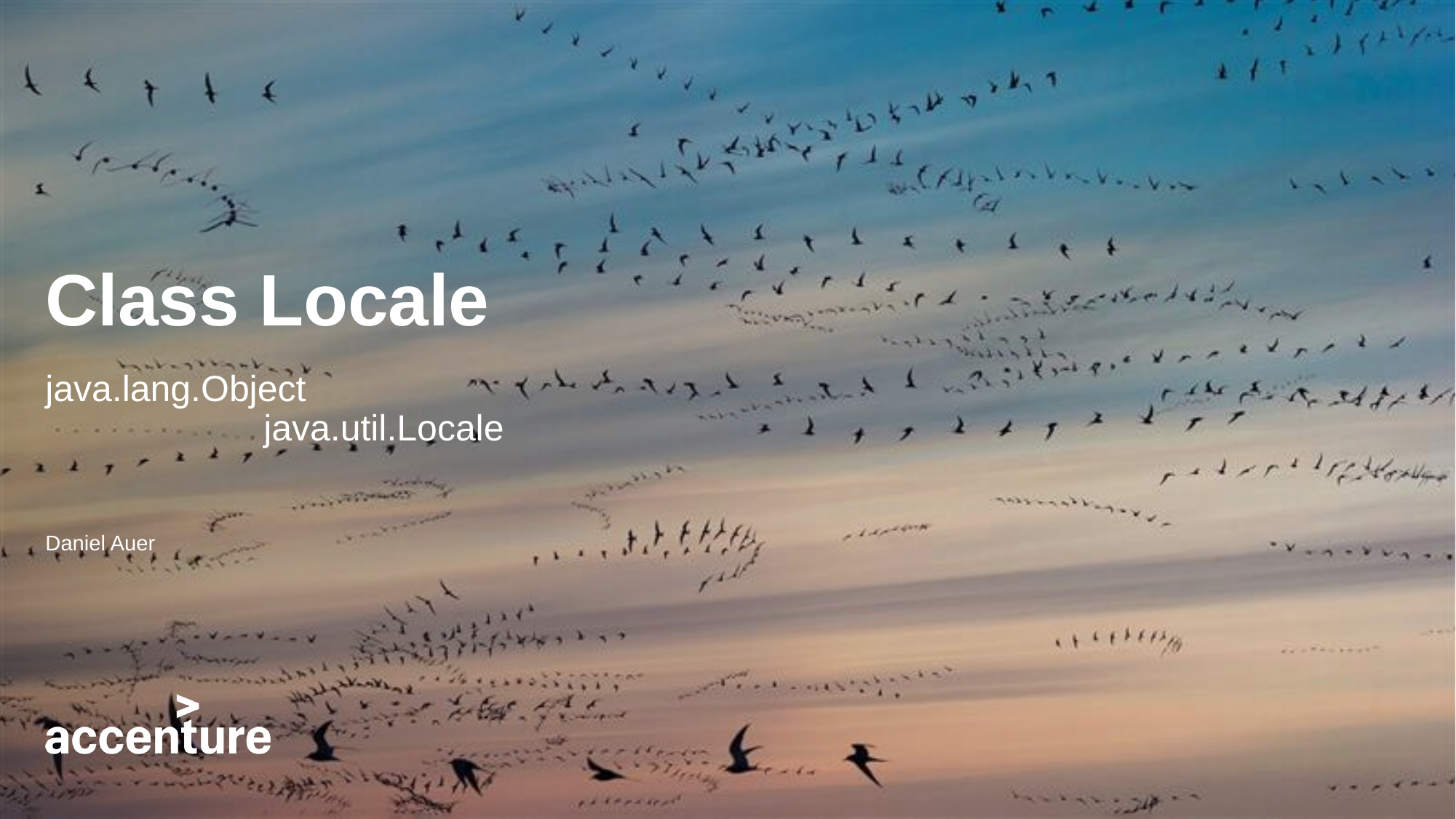

# Class Locale
java.lang.Object
		java.util.Locale
Daniel Auer